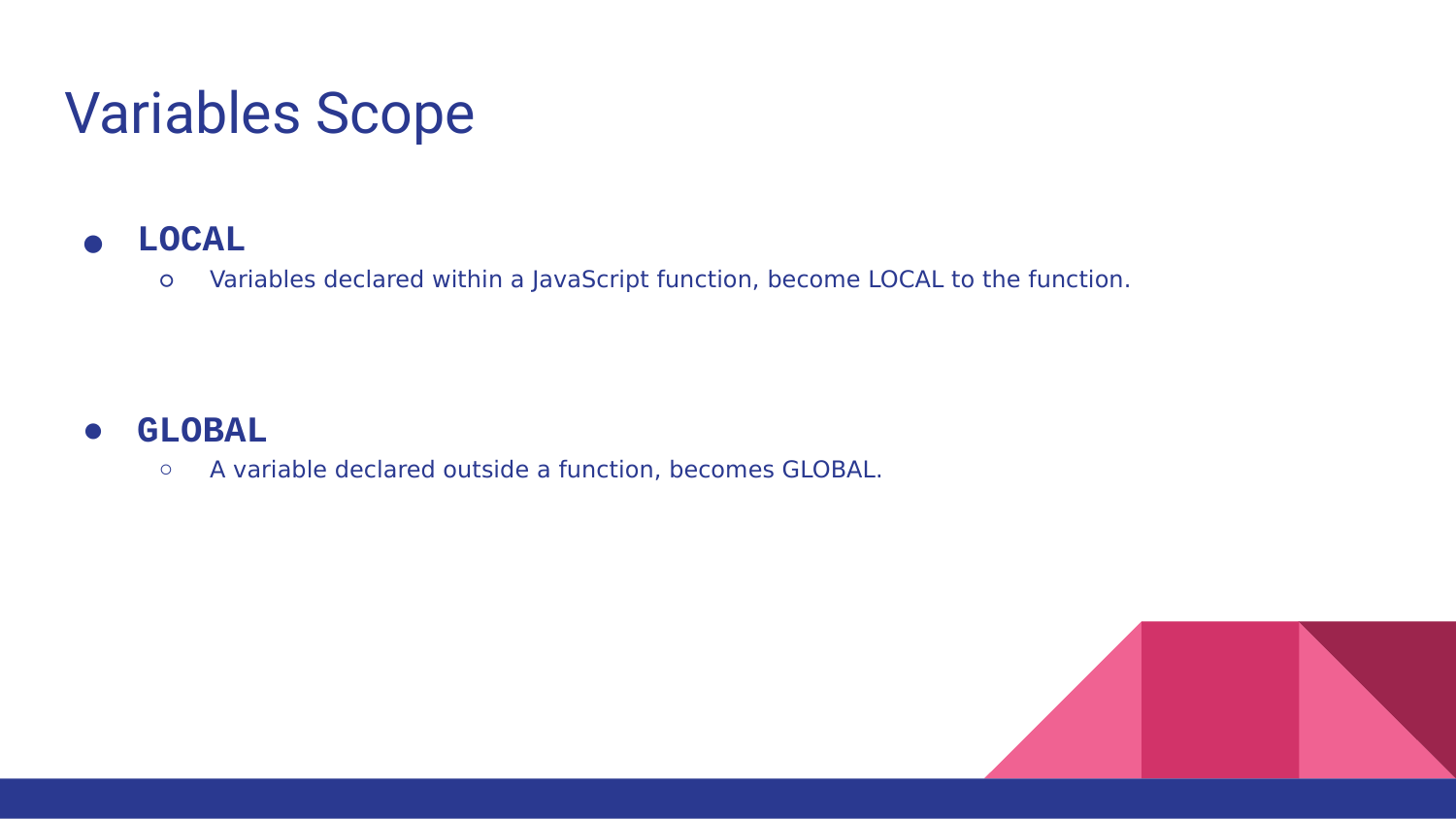

# Variables Scope
LOCAL
Variables declared within a JavaScript function, become LOCAL to the function.

GLOBAL
A variable declared outside a function, becomes GLOBAL.